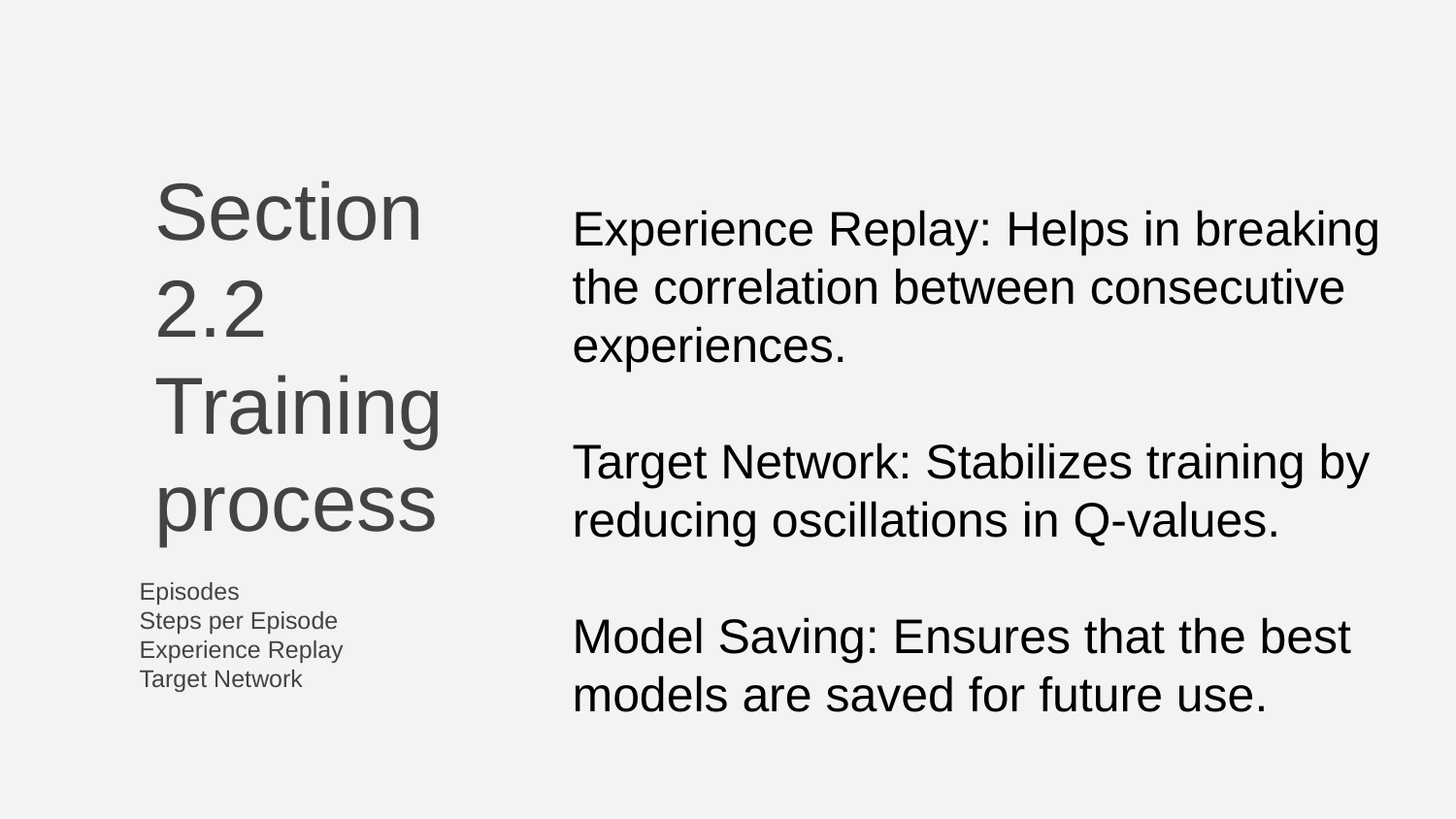

# Section 2.2 Training process
Experience Replay: Helps in breaking the correlation between consecutive experiences.

Target Network: Stabilizes training by reducing oscillations in Q-values.

Model Saving: Ensures that the best models are saved for future use.
Episodes
Steps per Episode
Experience Replay
Target Network